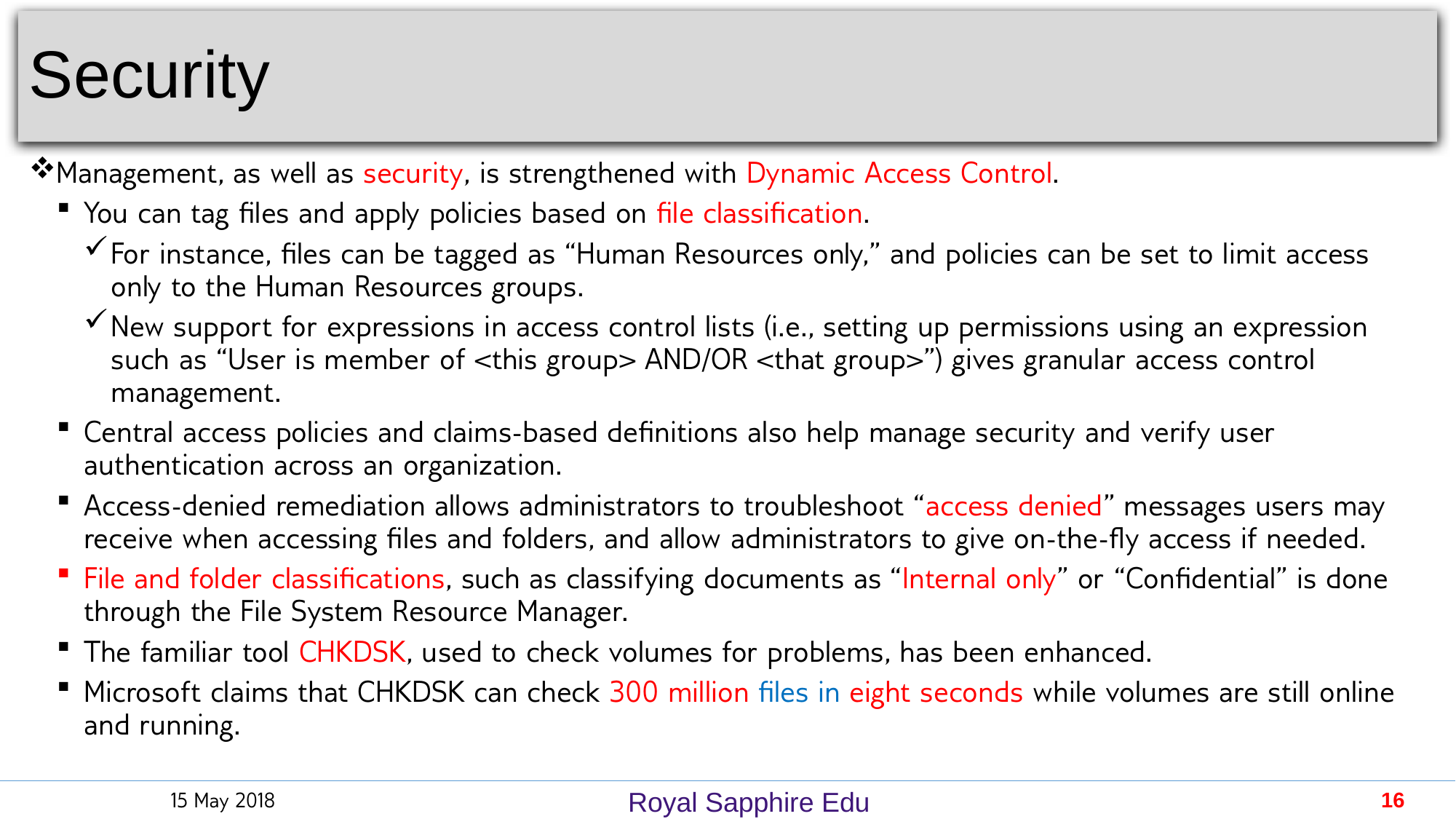

# Security
Management, as well as security, is strengthened with Dynamic Access Control.
You can tag files and apply policies based on file classification.
For instance, files can be tagged as “Human Resources only,” and policies can be set to limit access only to the Human Resources groups.
New support for expressions in access control lists (i.e., setting up permissions using an expression such as “User is member of <this group> AND/OR <that group>”) gives granular access control management.
Central access policies and claims-based definitions also help manage security and verify user authentication across an organization.
Access-denied remediation allows administrators to troubleshoot “access denied” messages users may receive when accessing files and folders, and allow administrators to give on-the-fly access if needed.
File and folder classifications, such as classifying documents as “Internal only” or “Confidential” is done through the File System Resource Manager.
The familiar tool CHKDSK, used to check volumes for problems, has been enhanced.
Microsoft claims that CHKDSK can check 300 million files in eight seconds while volumes are still online and running.
15 May 2018
16